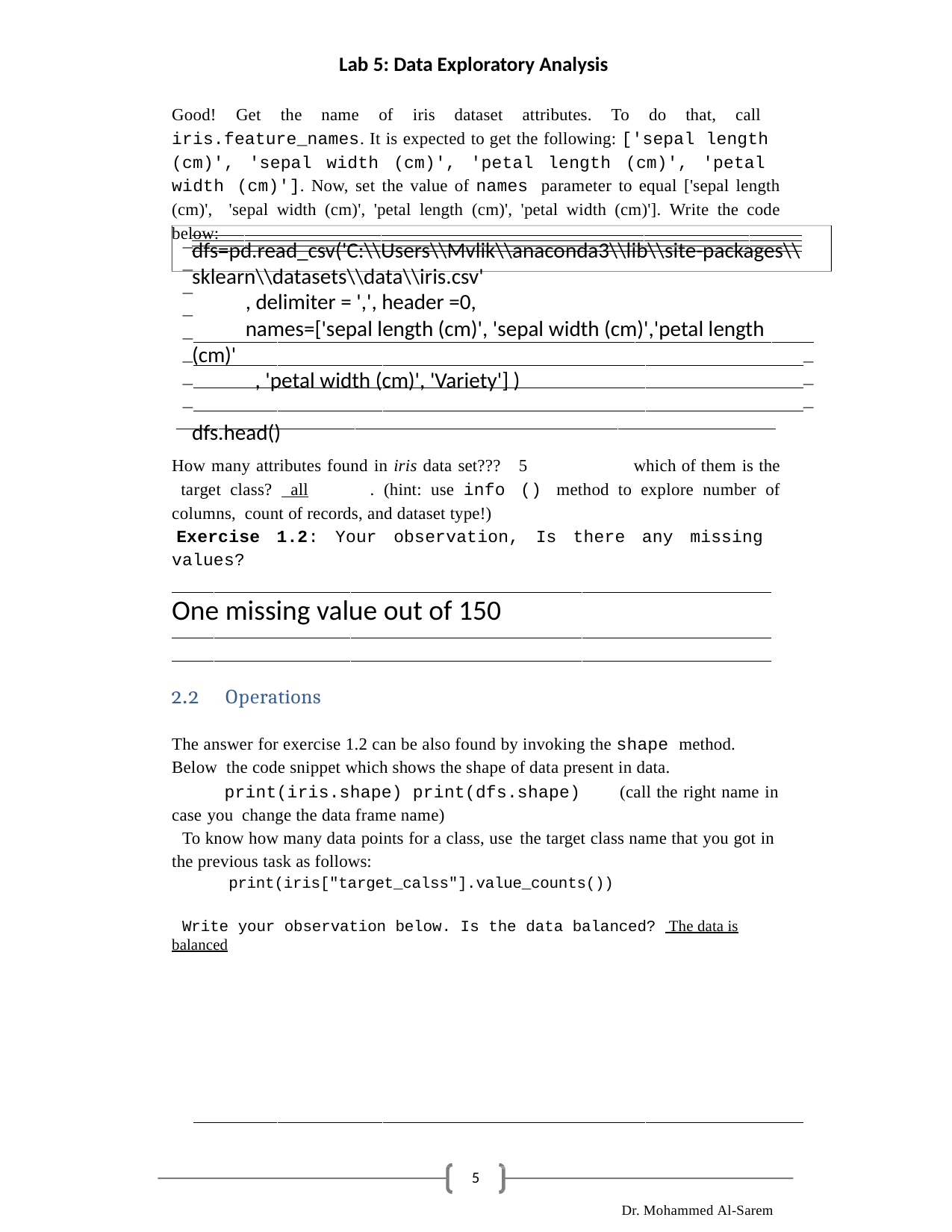

Lab 5: Data Exploratory Analysis

Good! Get the name of iris dataset attributes. To do that, call  iris.feature_names. It is expected to get the following: ['sepal length  (cm)', 'sepal width (cm)', 'petal length (cm)', 'petal  width (cm)']. Now, set the value of names parameter to equal ['sepal length (cm)',  'sepal width (cm)', 'petal length (cm)', 'petal width (cm)']. Write the code below:

dfs=pd.read_csv('C:\\Users\\Mvlik\\anaconda3\\lib\\site-packages\\sklearn\\datasets\\data\\iris.csv'
           , delimiter = ',', header =0,
           names=['sepal length (cm)', 'sepal width (cm)','petal length (cm)'
             , 'petal width (cm)', 'Variety'] )

dfs.head()
_
_
_
_
_
_
_
_
_
_
_

How many attributes found in iris data set???    5	which of them is the  target class?  all	. (hint: use info () method to explore number of columns,  count of records, and dataset type!)
Exercise 1.2: Your observation, Is there any missing  values?
One missing value out of 150

2.2	Operations

The answer for exercise 1.2 can be also found by invoking the shape method. Below  the code snippet which shows the shape of data present in data.
print(iris.shape) print(dfs.shape)	(call the right name in case you  change the data frame name)
To know how many data points for a class, use the target class name that you got in  the previous task as follows:
print(iris["target_calss"].value_counts())

Write your observation below. Is the data balanced?  The data is balanced

5
Dr. Mohammed Al-Sarem